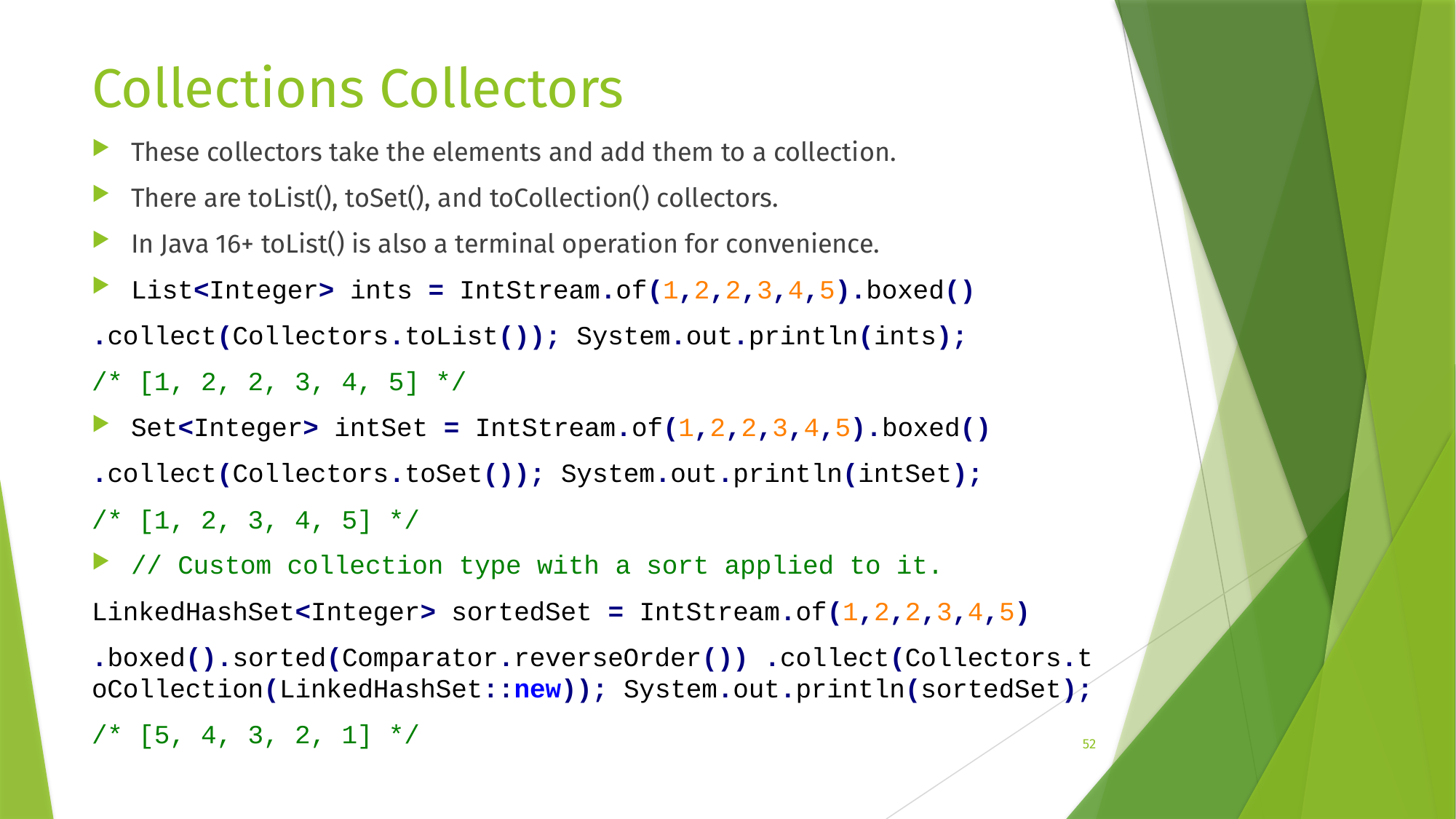

# Collections Collectors
These collectors take the elements and add them to a collection.
There are toList(), toSet(), and toCollection() collectors.
In Java 16+ toList() is also a terminal operation for convenience.
List<Integer> ints = IntStream.of(1,2,2,3,4,5).boxed()
.collect(Collectors.toList()); System.out.println(ints);
/* [1, 2, 2, 3, 4, 5] */
Set<Integer> intSet = IntStream.of(1,2,2,3,4,5).boxed()
.collect(Collectors.toSet()); System.out.println(intSet);
/* [1, 2, 3, 4, 5] */
// Custom collection type with a sort applied to it.
LinkedHashSet<Integer> sortedSet = IntStream.of(1,2,2,3,4,5)
.boxed().sorted(Comparator.reverseOrder()) .collect(Collectors.toCollection(LinkedHashSet::new)); System.out.println(sortedSet);
/* [5, 4, 3, 2, 1] */

52